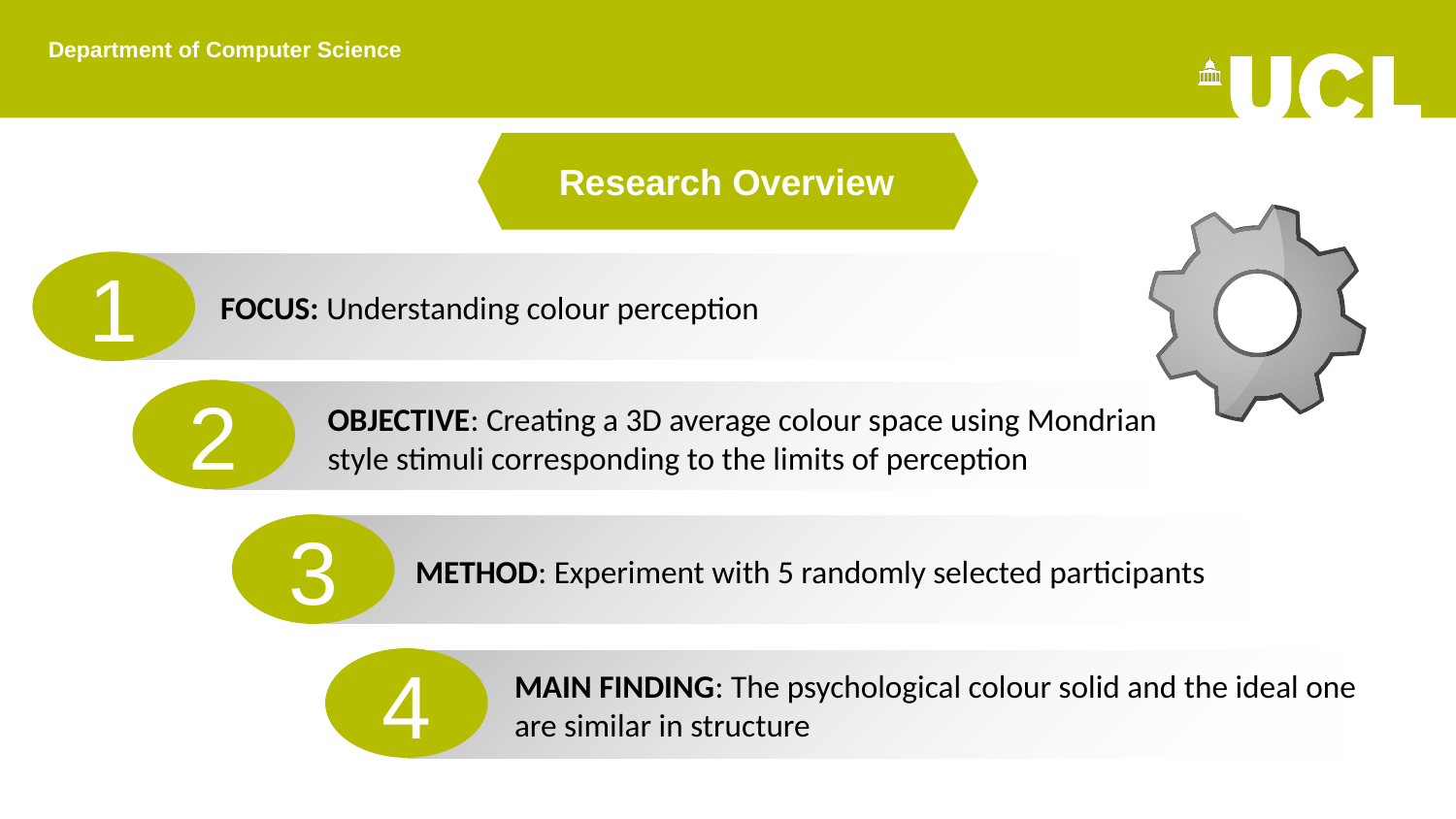

Department of Computer Science

Research Overview

1

FOCUS: Understanding colour perception
2

OBJECTIVE: Creating a 3D average colour space using Mondrian style stimuli corresponding to the limits of perception
3

METHOD: Experiment with 5 randomly selected participants

4

MAIN FINDING: The psychological colour solid and the ideal one are similar in structure